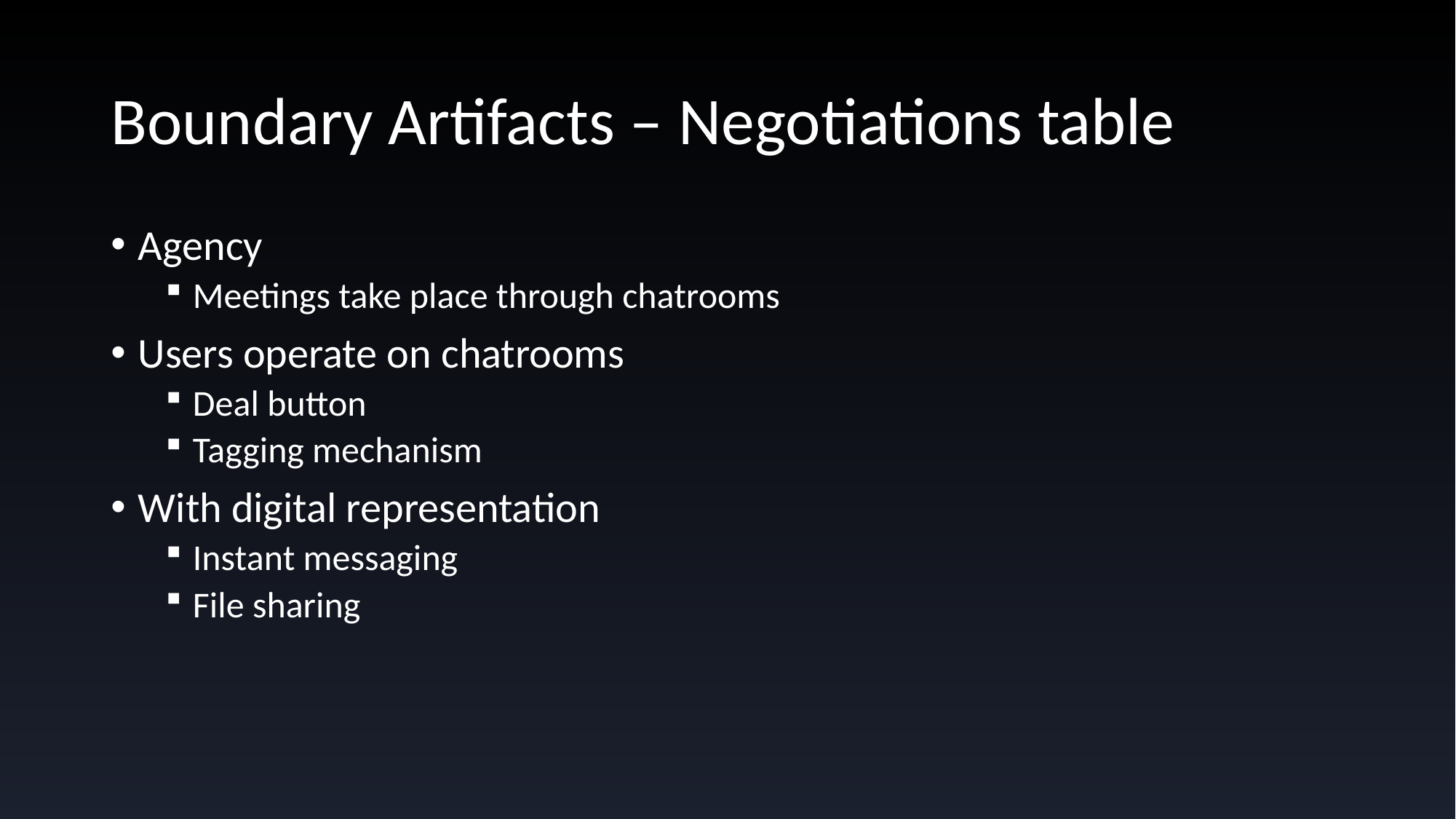

# Boundary Artifacts – Negotiations table
Agency
Meetings take place through chatrooms
Users operate on chatrooms
Deal button
Tagging mechanism
With digital representation
Instant messaging
File sharing